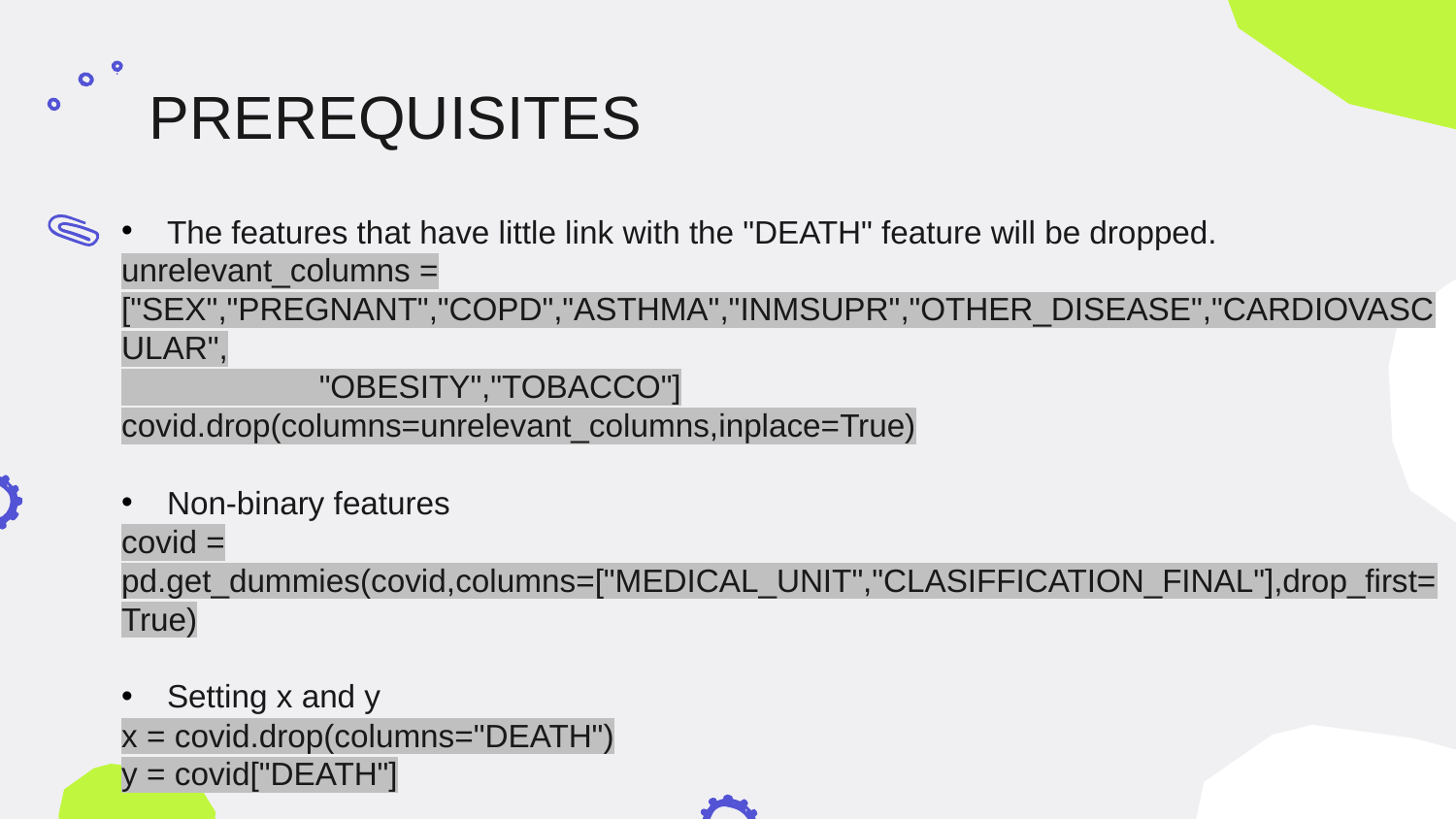

# PREREQUISITES
The features that have little link with the "DEATH" feature will be dropped.
unrelevant_columns = ["SEX","PREGNANT","COPD","ASTHMA","INMSUPR","OTHER_DISEASE","CARDIOVASCULAR",
                      "OBESITY","TOBACCO"]
covid.drop(columns=unrelevant_columns,inplace=True)

Non-binary features
covid = pd.get_dummies(covid,columns=["MEDICAL_UNIT","CLASIFFICATION_FINAL"],drop_first=True)

Setting x and y
x = covid.drop(columns="DEATH")
y = covid["DEATH"]